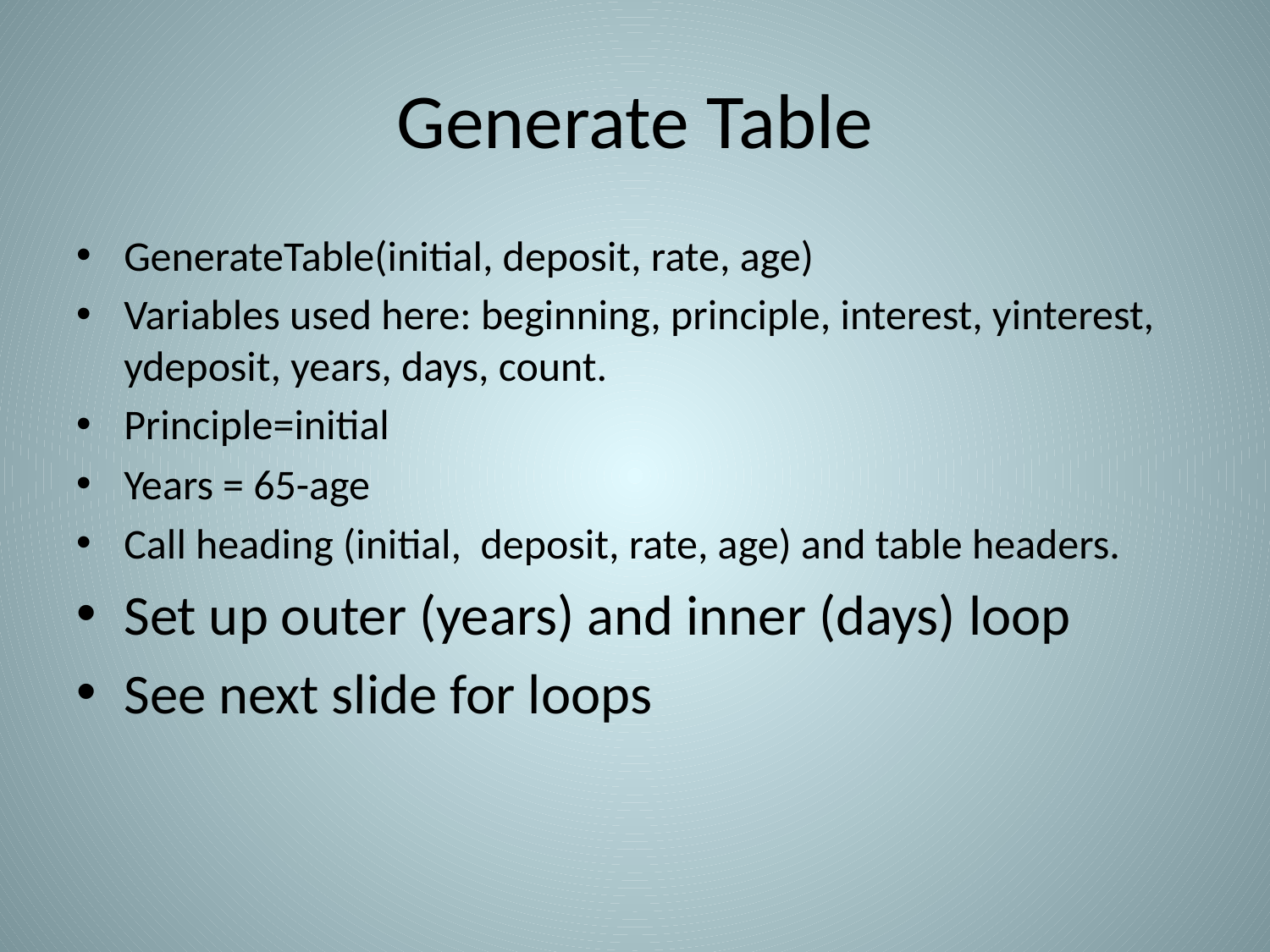

# Generate Table
GenerateTable(initial, deposit, rate, age)
Variables used here: beginning, principle, interest, yinterest, ydeposit, years, days, count.
Principle=initial
Years = 65-age
Call heading (initial,  deposit, rate, age) and table headers.
Set up outer (years) and inner (days) loop
See next slide for loops